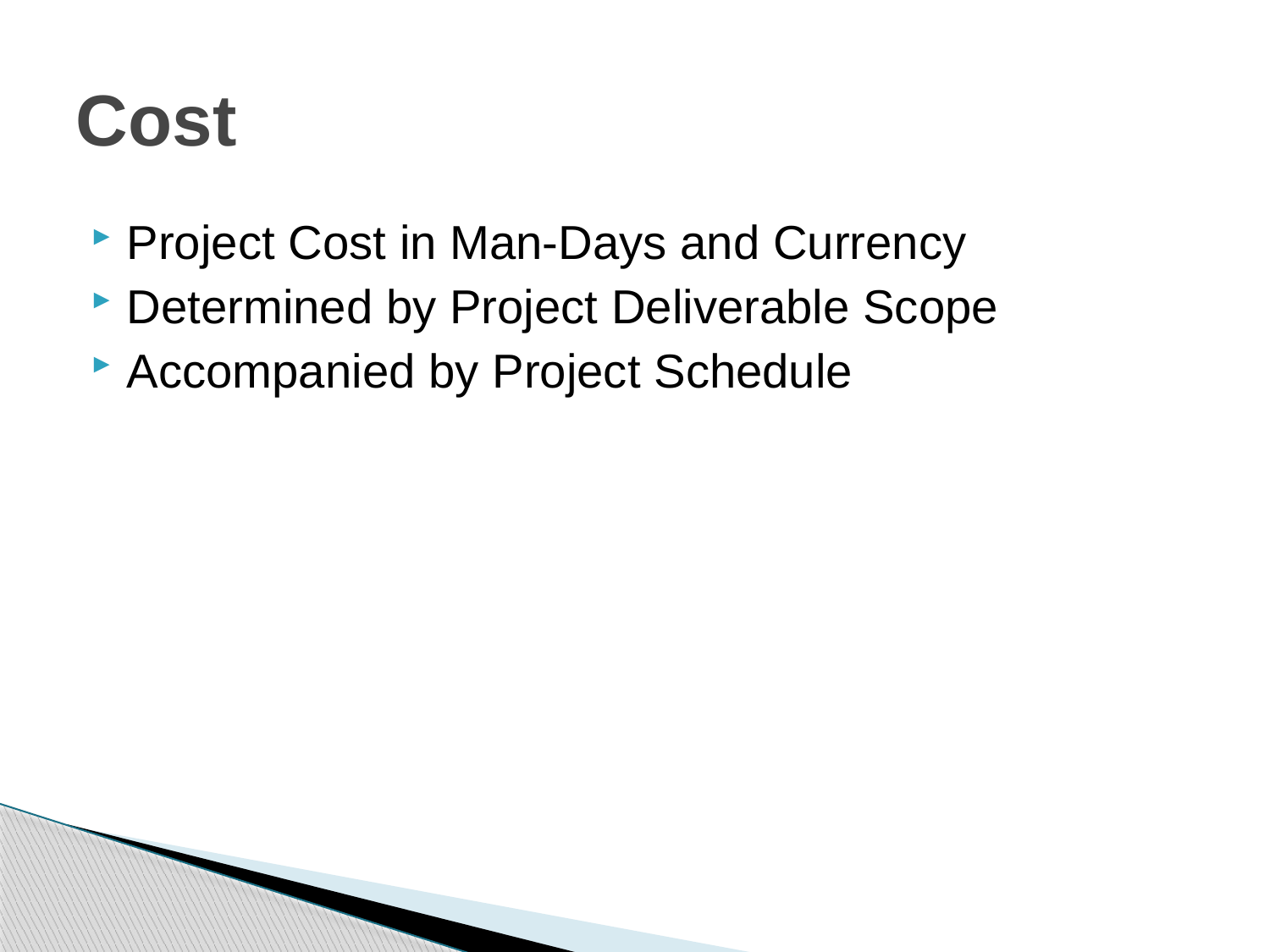

# Cost
Project Cost in Man-Days and Currency
Determined by Project Deliverable Scope
Accompanied by Project Schedule